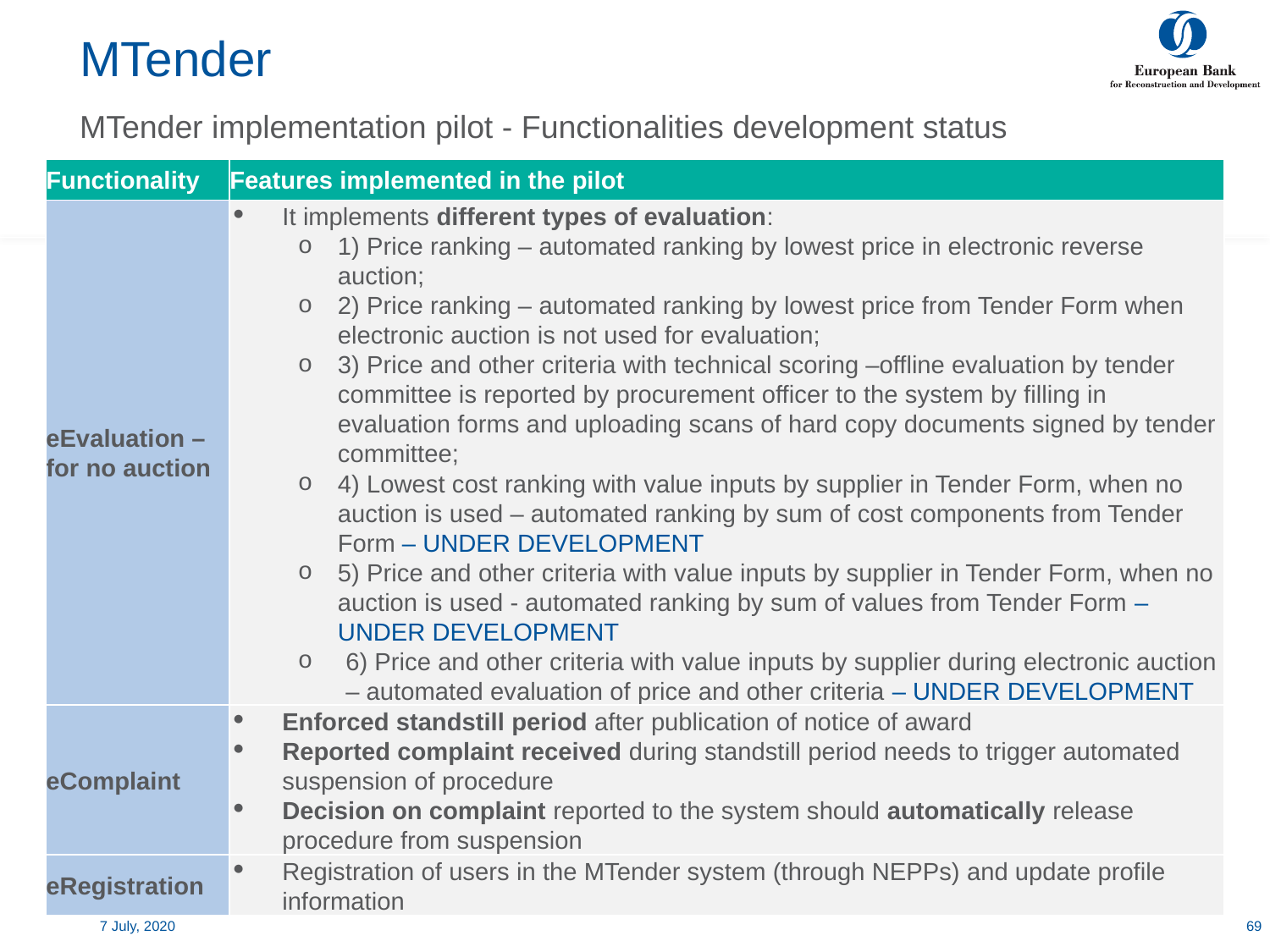

# MTender

MTender implementation pilot - Functionalities development status
| Functionality | Features implemented in the pilot |
| --- | --- |
| eEvaluation – for no auction | It implements different types of evaluation: 1) Price ranking – automated ranking by lowest price in electronic reverse auction; 2) Price ranking – automated ranking by lowest price from Tender Form when electronic auction is not used for evaluation; 3) Price and other criteria with technical scoring –offline evaluation by tender committee is reported by procurement officer to the system by filling in evaluation forms and uploading scans of hard copy documents signed by tender committee; 4) Lowest cost ranking with value inputs by supplier in Tender Form, when no auction is used – automated ranking by sum of cost components from Tender Form – UNDER DEVELOPMENT 5) Price and other criteria with value inputs by supplier in Tender Form, when no auction is used - automated ranking by sum of values from Tender Form – UNDER DEVELOPMENT 6) Price and other criteria with value inputs by supplier during electronic auction – automated evaluation of price and other criteria – UNDER DEVELOPMENT |
| eComplaint | Enforced standstill period after publication of notice of award Reported complaint received during standstill period needs to trigger automated suspension of procedure Decision on complaint reported to the system should automatically release procedure from suspension |
| eRegistration | Registration of users in the MTender system (through NEPPs) and update profile information |
7 July, 2020
69